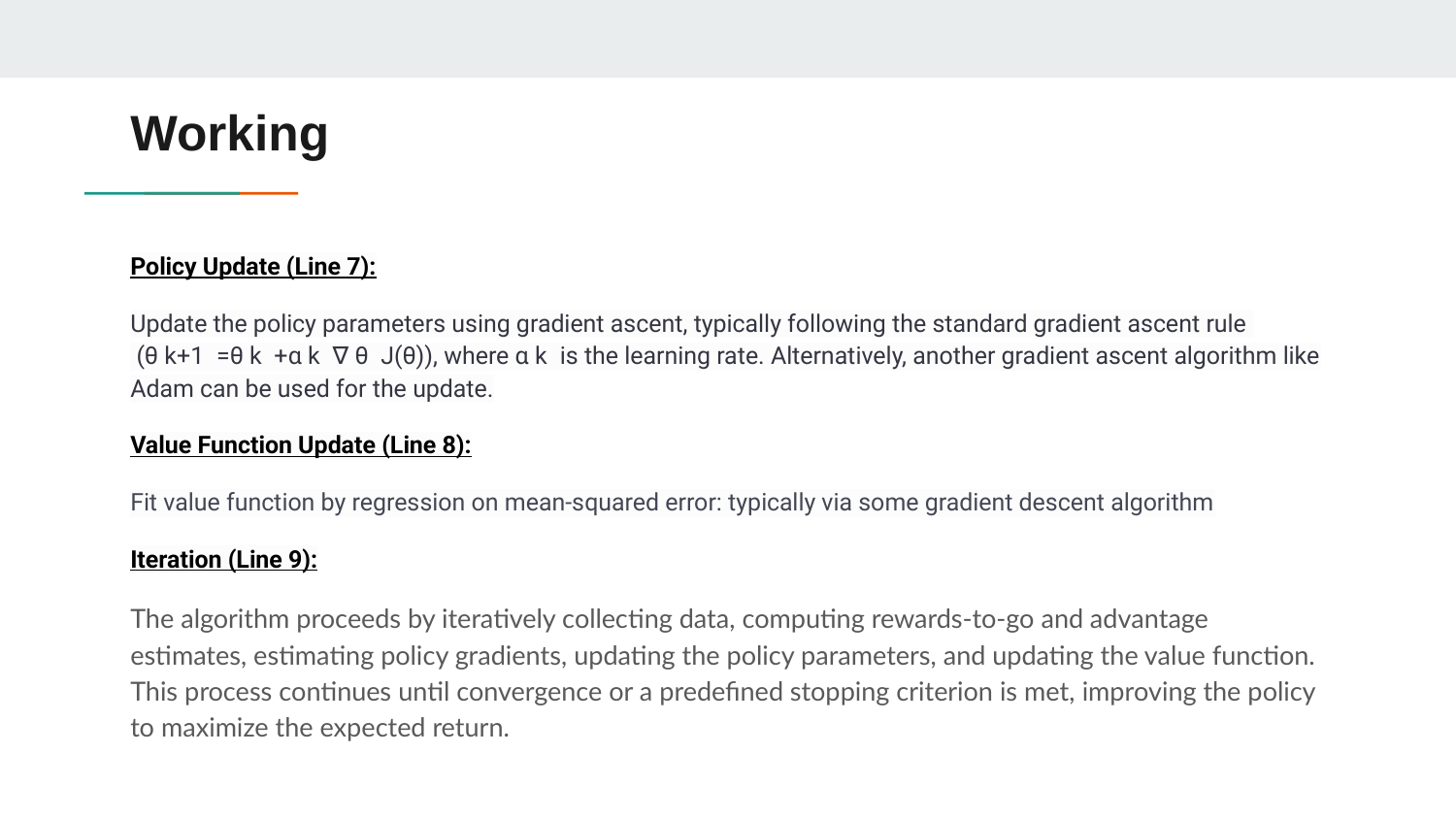

# Working
Policy Update (Line 7):
Update the policy parameters using gradient ascent, typically following the standard gradient ascent rule
 (θ k+1 ​ =θ k ​ +α k ​ ∇ θ ​ J(θ)), where α k ​ is the learning rate. Alternatively, another gradient ascent algorithm like Adam can be used for the update.
Value Function Update (Line 8):
Fit value function by regression on mean-squared error: typically via some gradient descent algorithm
Iteration (Line 9):
The algorithm proceeds by iteratively collecting data, computing rewards-to-go and advantage estimates, estimating policy gradients, updating the policy parameters, and updating the value function. This process continues until convergence or a predefined stopping criterion is met, improving the policy to maximize the expected return.